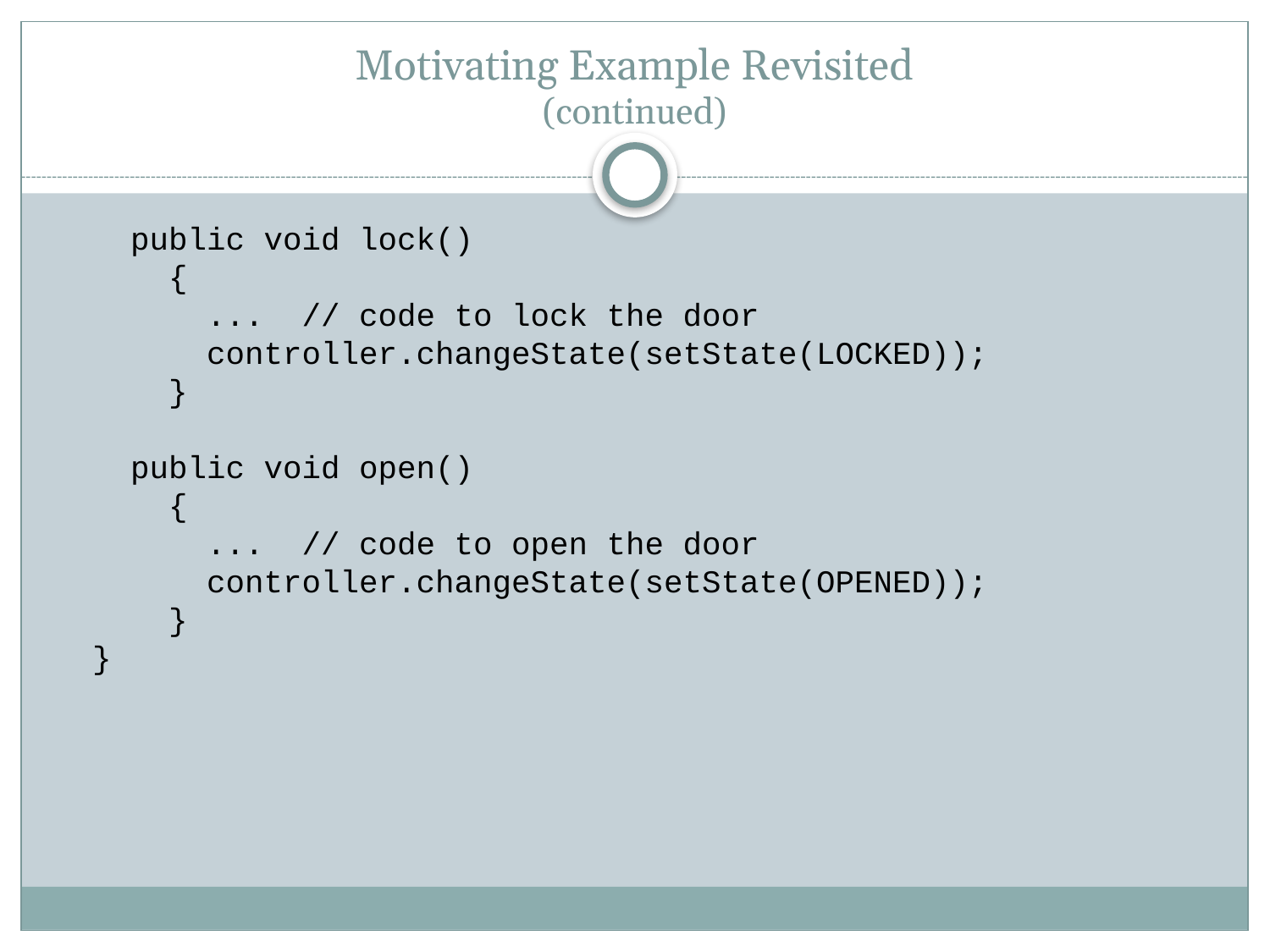

# Motivating Example Revisited (continued)
    public void lock()
      {
        ...  // code to lock the door
        controller.changeState(setState(LOCKED));
      }

    public void open()
      {
        ...  // code to open the door
        controller.changeState(setState(OPENED));
      }
  }